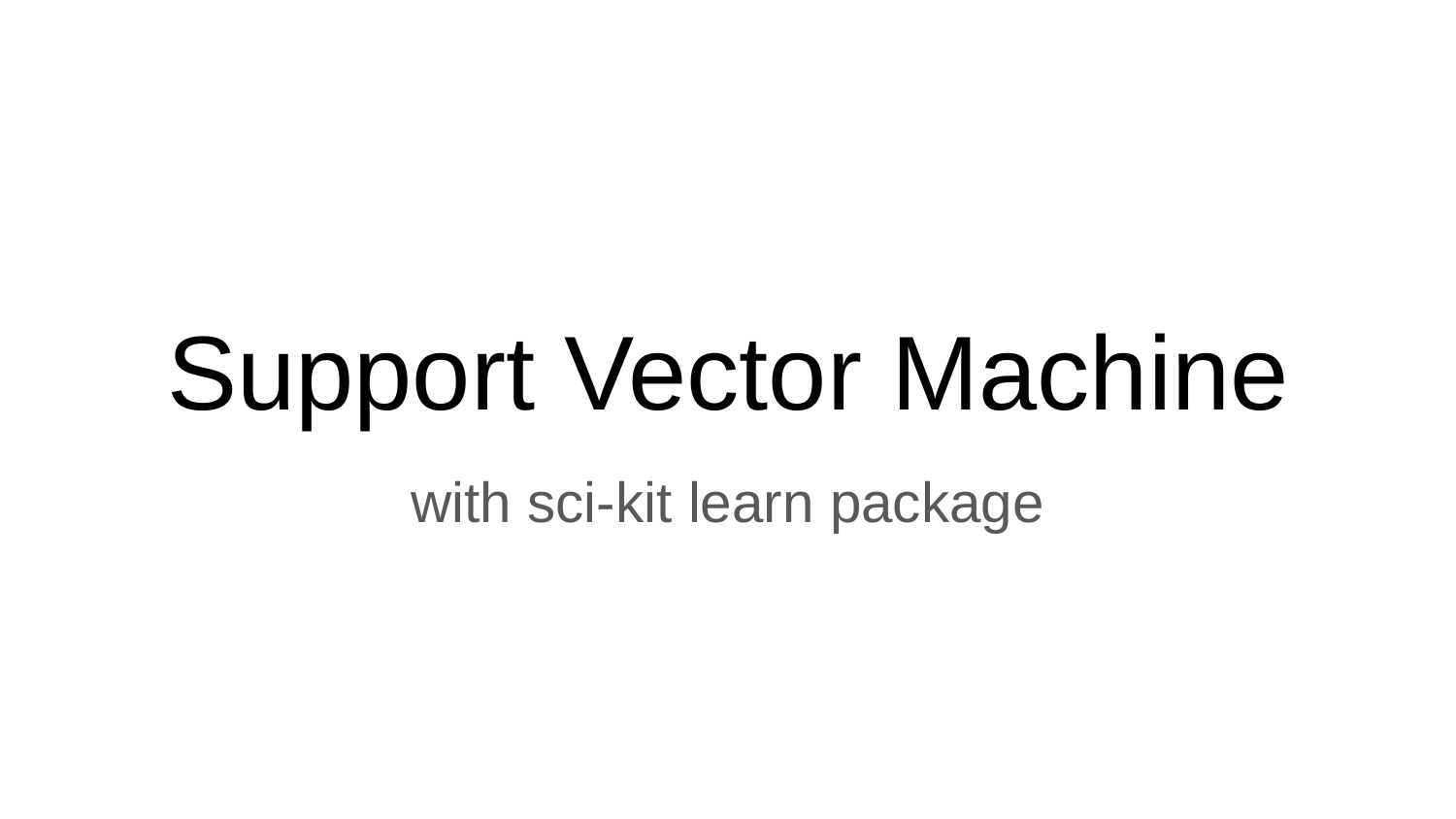

# Support Vector Machine
with sci-kit learn package